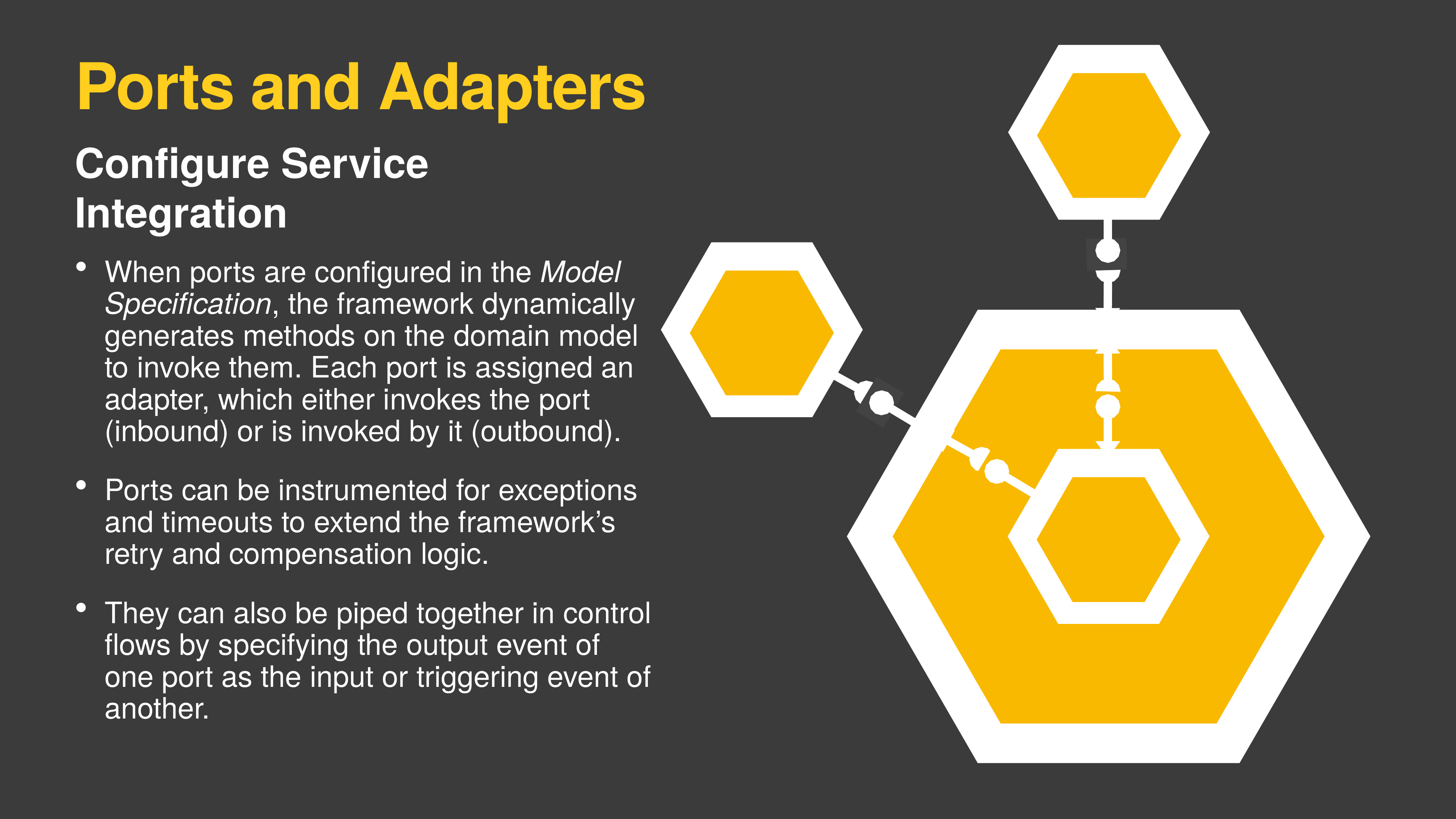

# Ports and Adapters
Configure Service Integration
When ports are configured in the Model Specification, the framework dynamically generates methods on the domain model to invoke them. Each port is assigned an adapter, which either invokes the port (inbound) or is invoked by it (outbound).
Ports can be instrumented for exceptions and timeouts to extend the framework’s retry and compensation logic.
They can also be piped together in control flows by specifying the output event of one port as the input or triggering event of another.